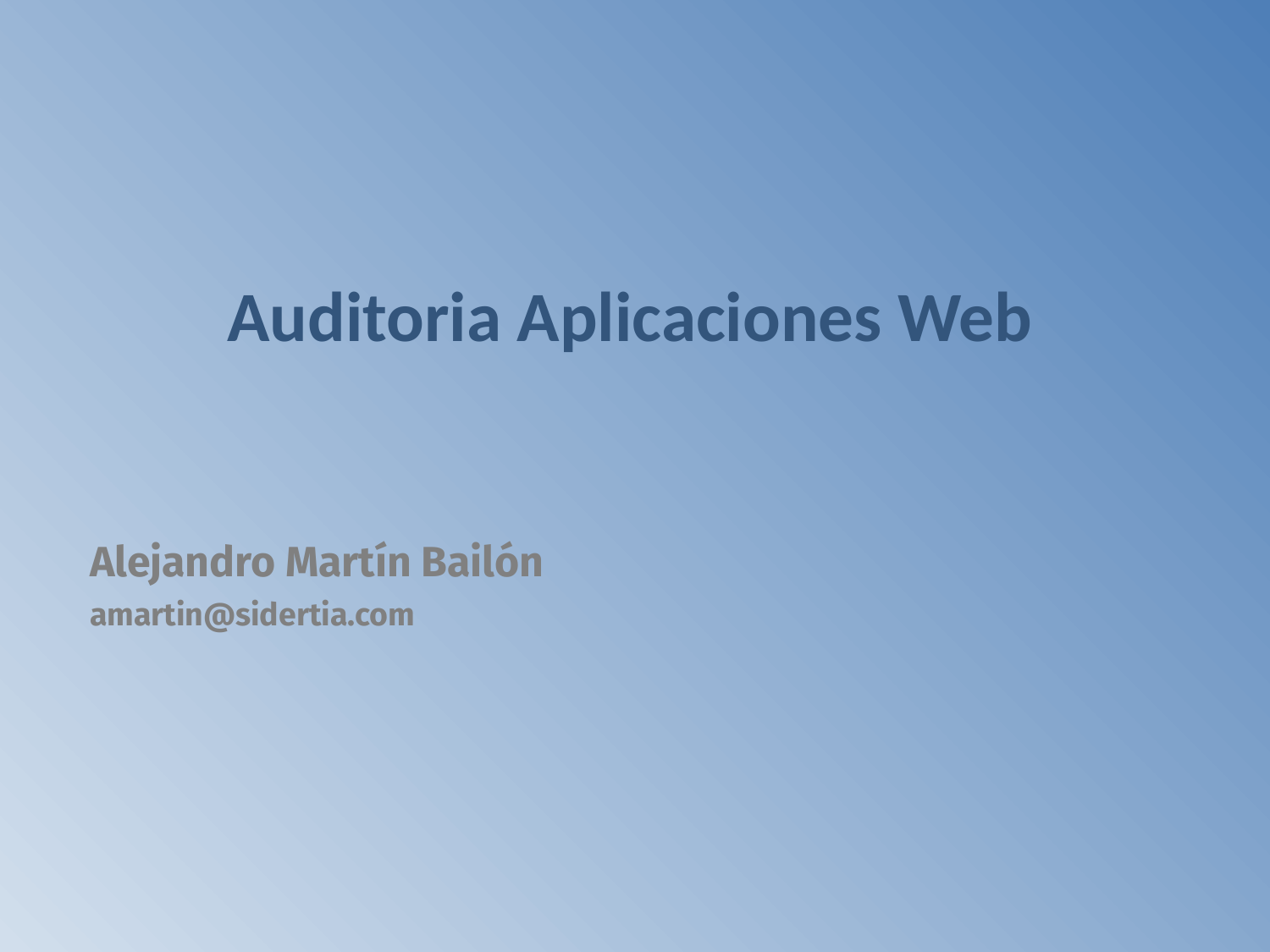

# Auditoria Aplicaciones Web
Alejandro Martín Bailón
amartin@sidertia.com